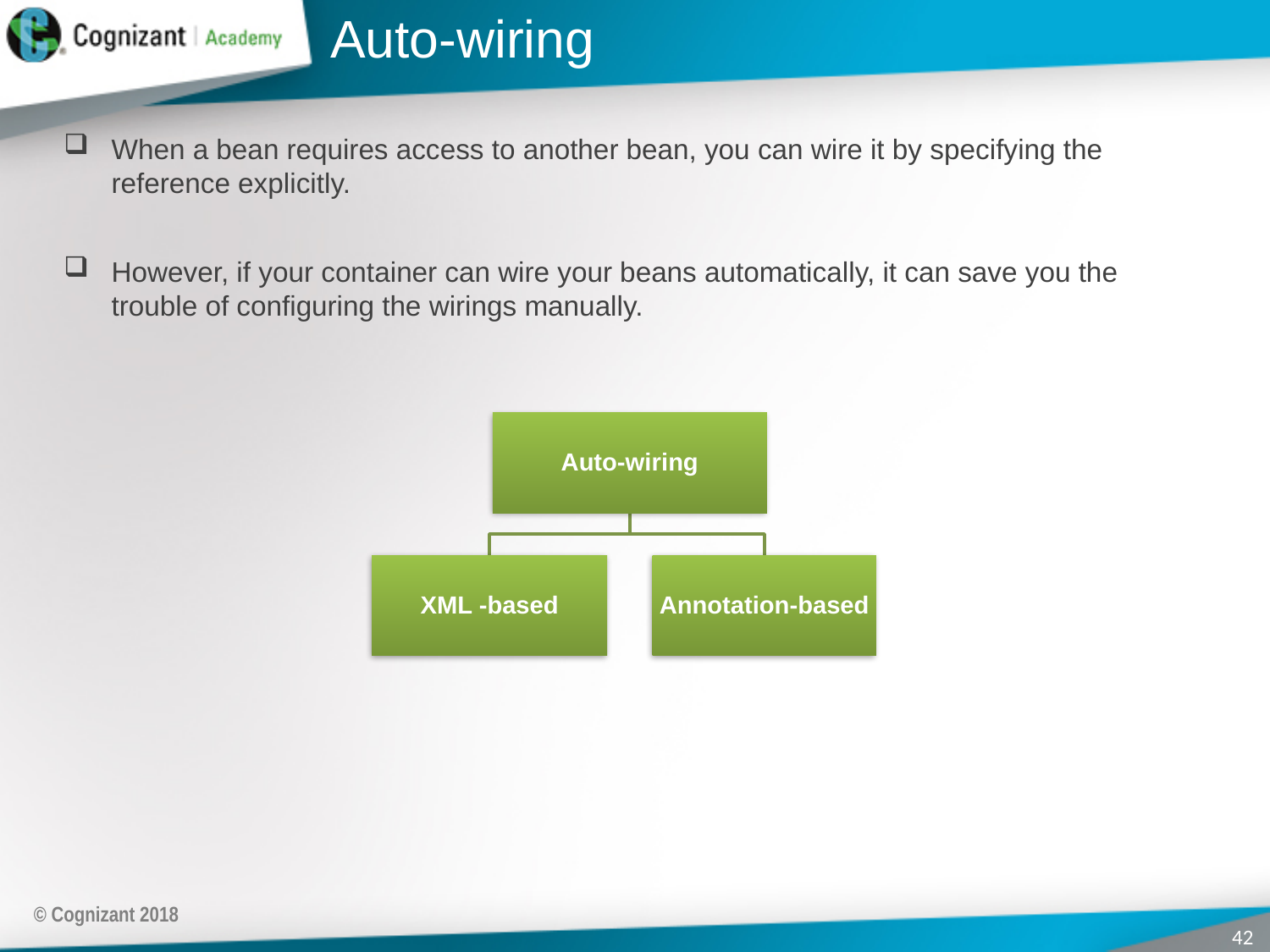

# Auto-wiring
When a bean requires access to another bean, you can wire it by specifying the reference explicitly.

However, if your container can wire your beans automatically, it can save you the trouble of configuring the wirings manually.
Auto-wiring
XML -based
Annotation-based
© Cognizant 2018
42